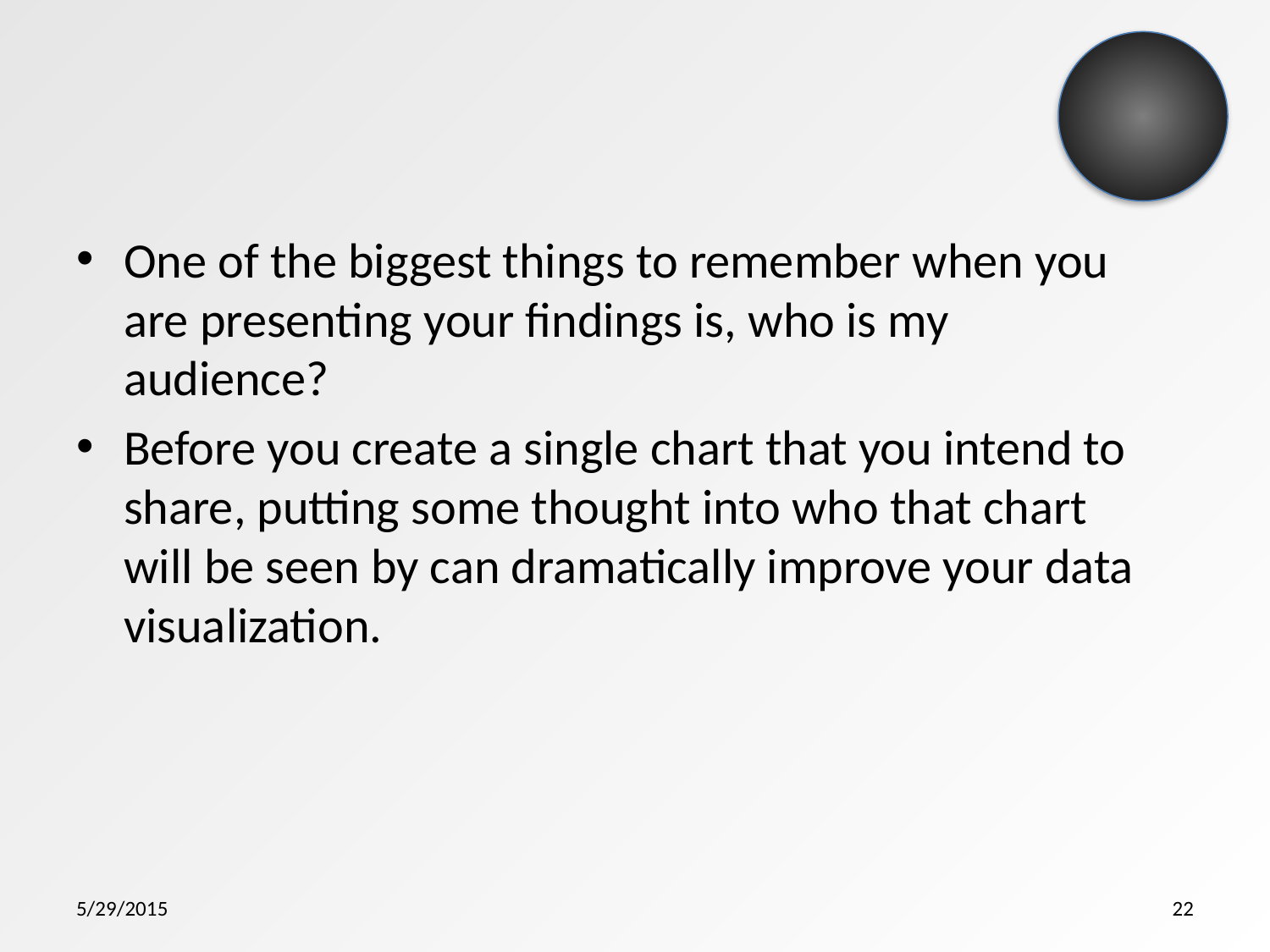

One of the biggest things to remember when you are presenting your findings is, who is my audience?
Before you create a single chart that you intend to share, putting some thought into who that chart will be seen by can dramatically improve your data visualization.

5/29/2015
22